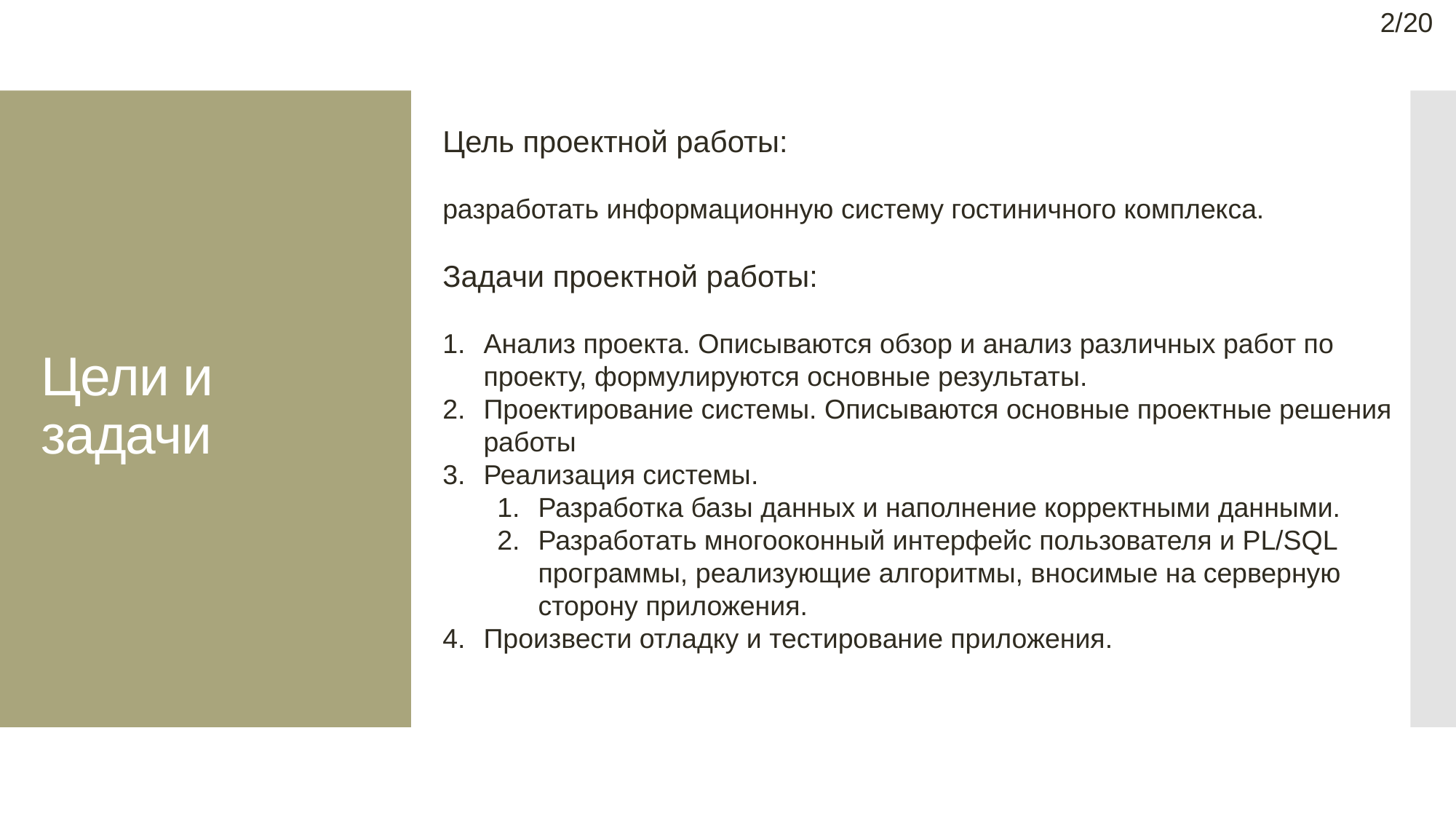

2/20

Цель проектной работы:

разработать информационную систему гостиничного комплекса.

Задачи проектной работы:

Анализ проекта. Описываются обзор и анализ различных работ по проекту, формулируются основные результаты.
Проектирование системы. Описываются основные проектные решения работы
Реализация системы.
Разработка базы данных и наполнение корректными данными.
Разработать многооконный интерфейс пользователя и PL/SQL программы, реализующие алгоритмы, вносимые на серверную сторону приложения.
Произвести отладку и тестирование приложения.

# Цели и задачи